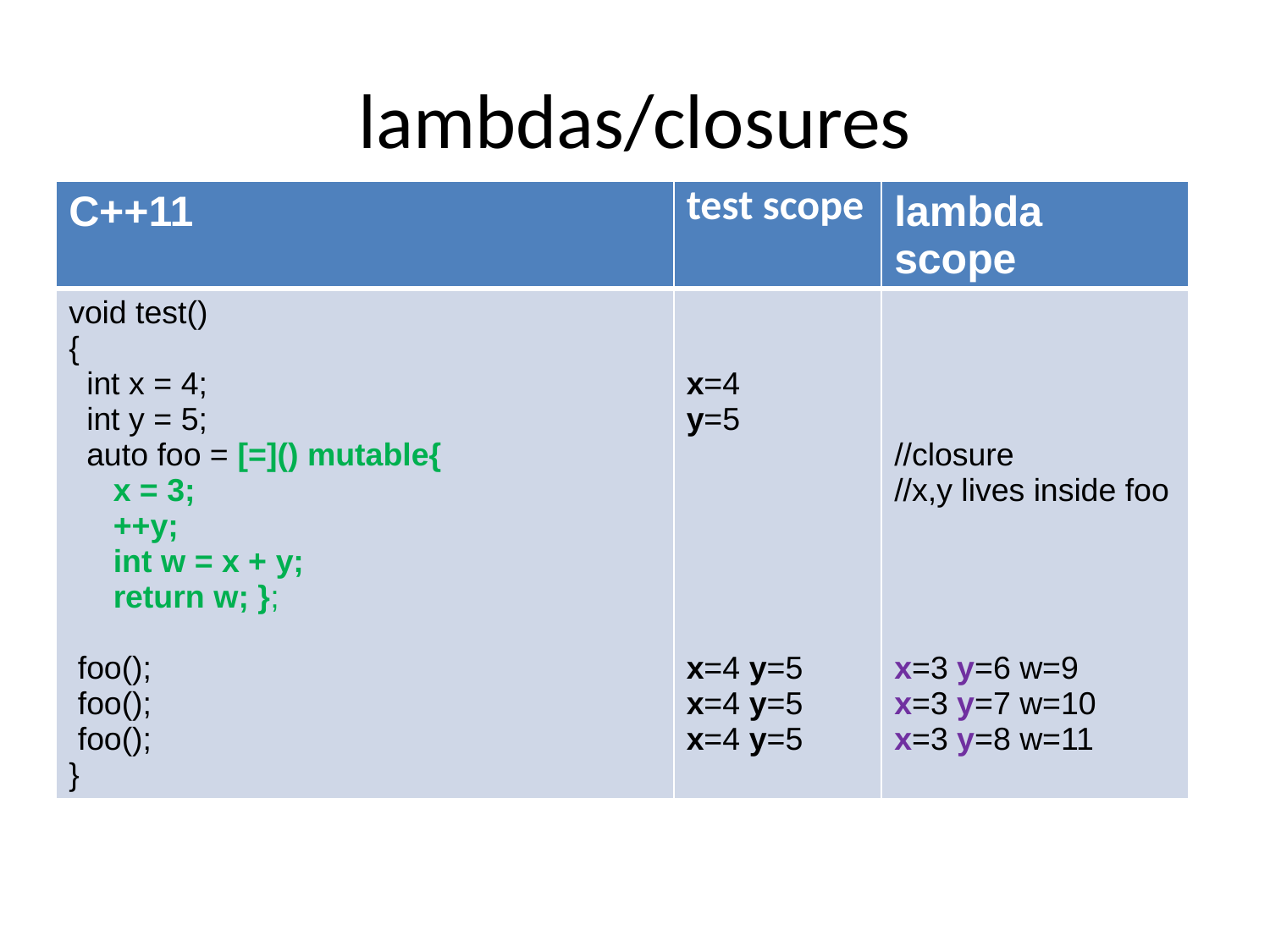

# lambdas/closures
| C++11 | test scope | lambda scope |
| --- | --- | --- |
| void test() { int x = 4; int y = 5; auto foo = [=]() mutable{ x = 3; ++y; int w = x + y; return w; }; foo(); foo(); foo(); } | x=4 y=5 x=4 y=5 x=4 y=5 x=4 y=5 | //closure //x,y lives inside foo x=3 y=6 w=9 x=3 y=7 w=10 x=3 y=8 w=11 |